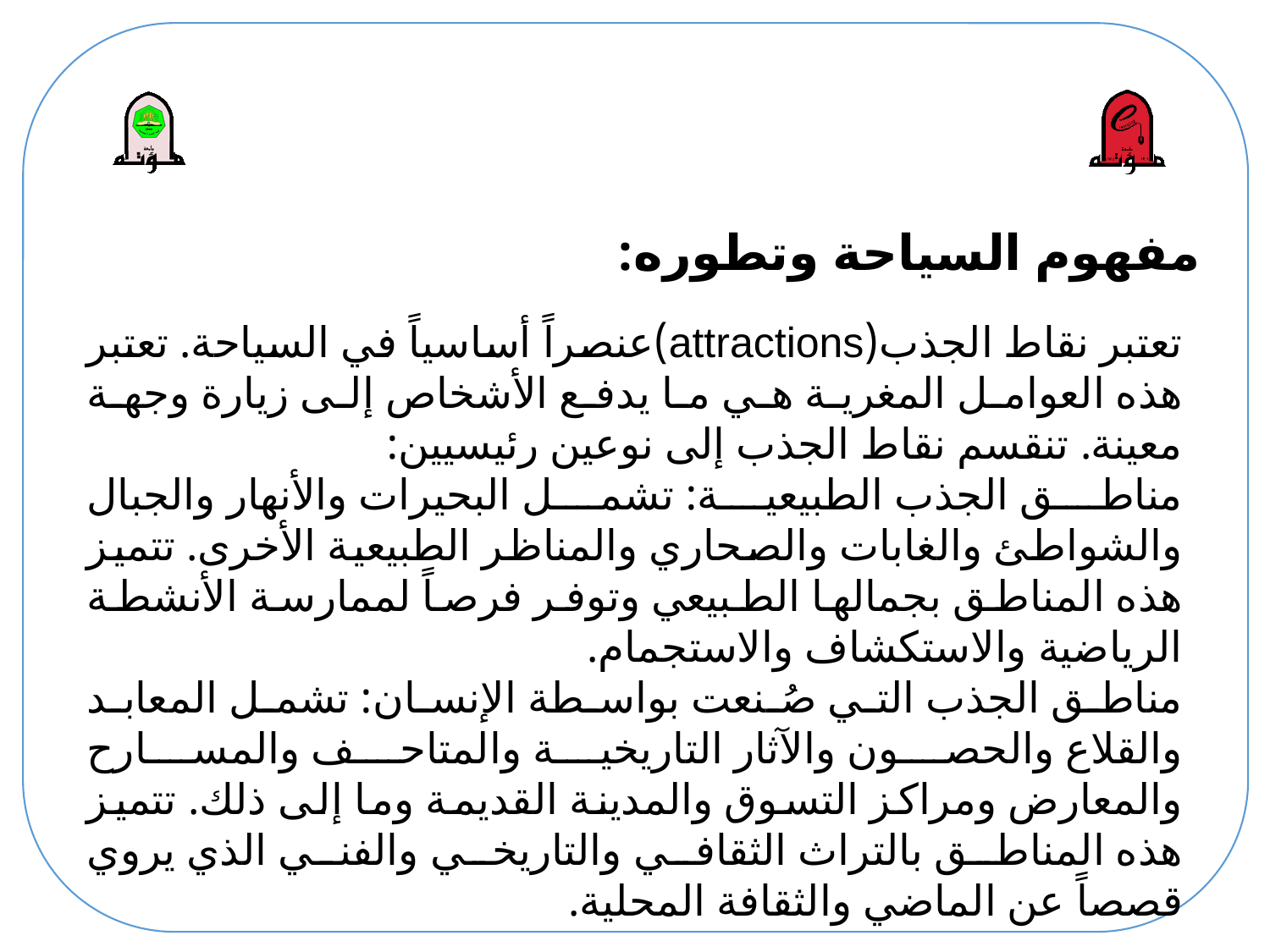

# مفهوم السياحة وتطوره:
تعتبر نقاط الجذب(attractions)عنصراً أساسياً في السياحة. تعتبر هذه العوامل المغرية هي ما يدفع الأشخاص إلى زيارة وجهة معينة. تنقسم نقاط الجذب إلى نوعين رئيسيين:
مناطق الجذب الطبيعية: تشمل البحيرات والأنهار والجبال والشواطئ والغابات والصحاري والمناظر الطبيعية الأخرى. تتميز هذه المناطق بجمالها الطبيعي وتوفر فرصاً لممارسة الأنشطة الرياضية والاستكشاف والاستجمام.
مناطق الجذب التي صُنعت بواسطة الإنسان: تشمل المعابد والقلاع والحصون والآثار التاريخية والمتاحف والمسارح والمعارض ومراكز التسوق والمدينة القديمة وما إلى ذلك. تتميز هذه المناطق بالتراث الثقافي والتاريخي والفني الذي يروي قصصاً عن الماضي والثقافة المحلية.